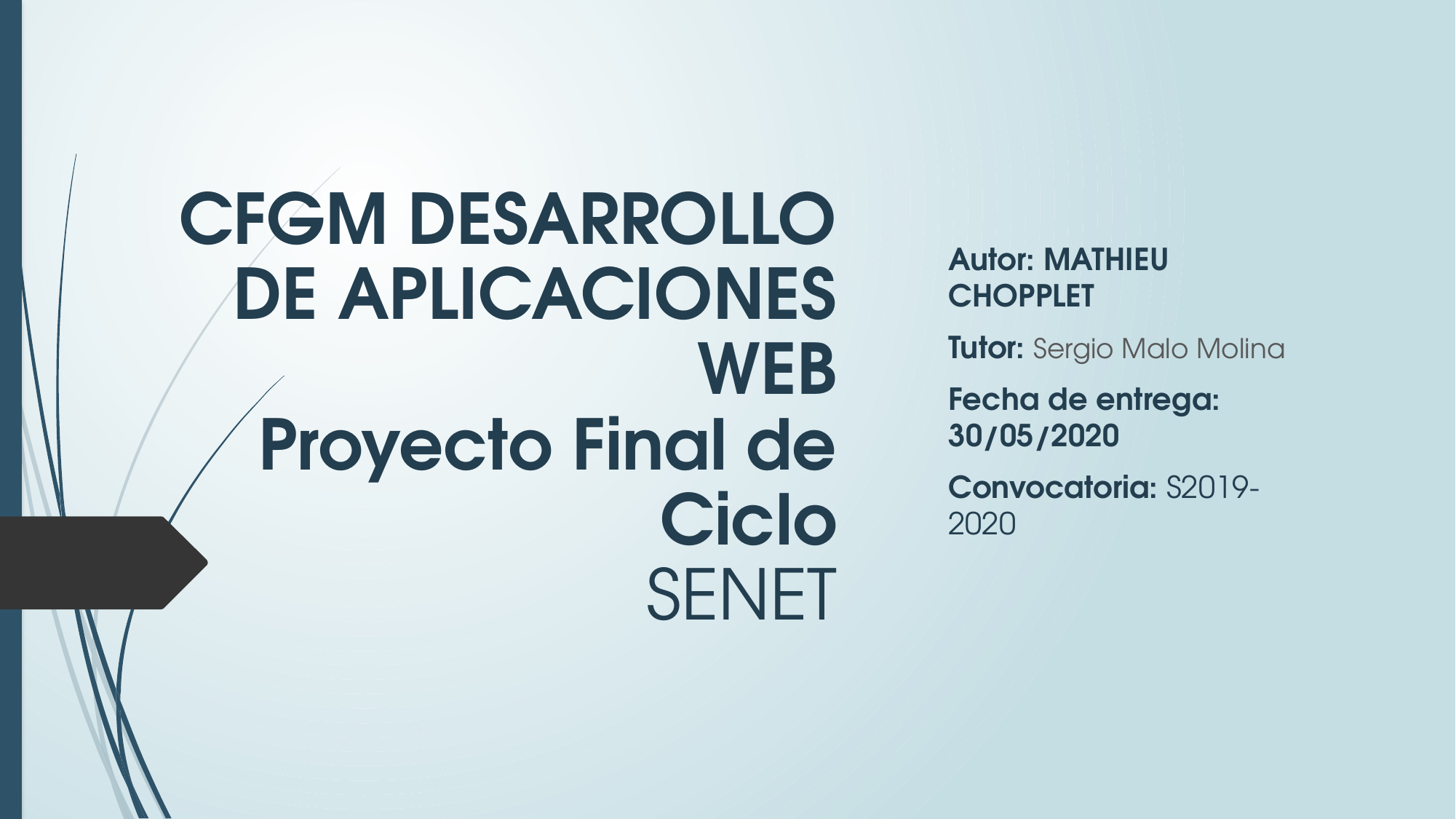

# CFGM DESARROLLO DE APLICACIONES WEB Proyecto Final de Ciclo SENET
Autor: MATHIEU CHOPPLET
Tutor: Sergio Malo Molina
Fecha de entrega: 30/05/2020
Convocatoria: S2019-2020